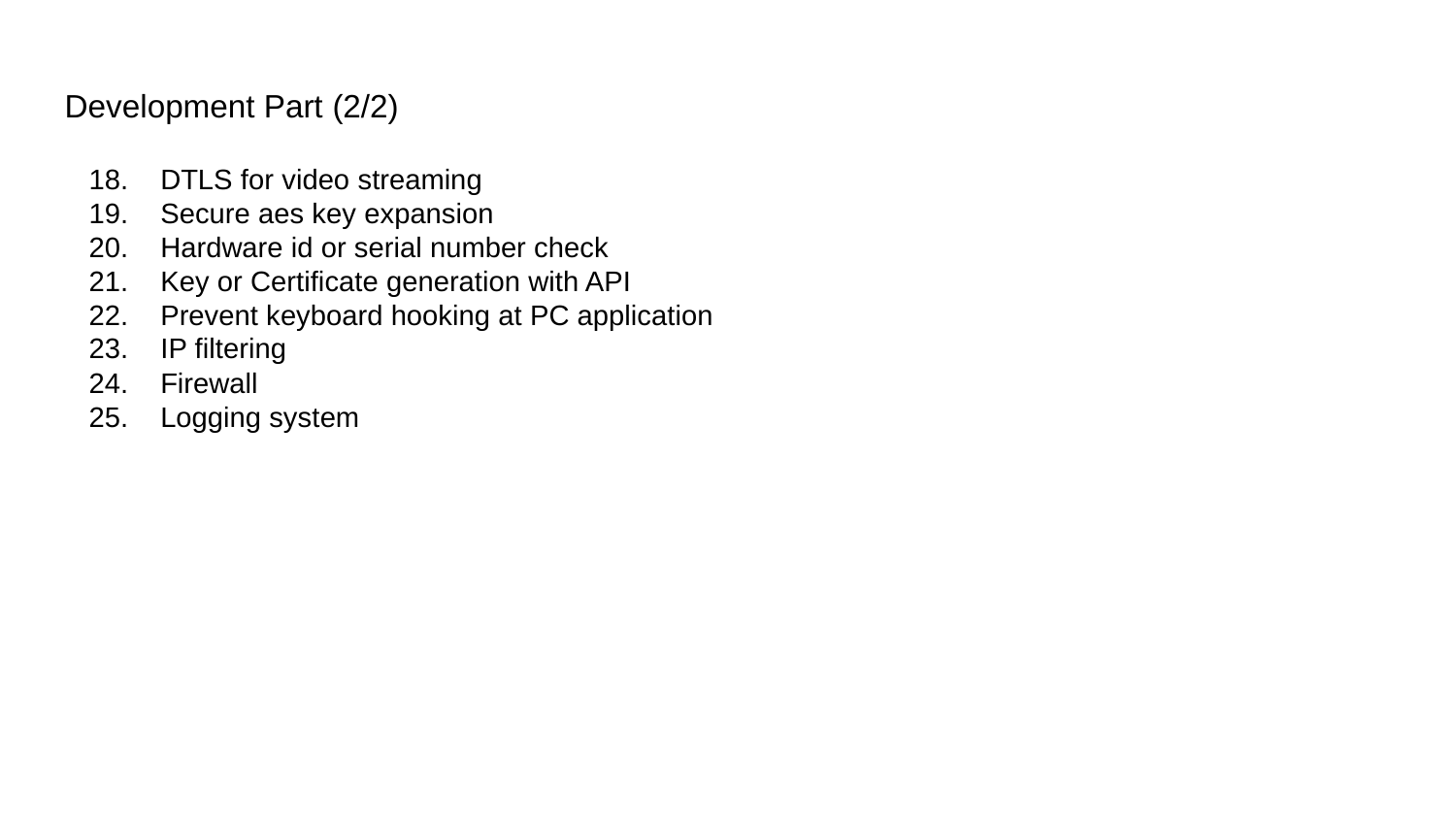

Development Part (2/2)
18.    DTLS for video streaming
19.    Secure aes key expansion
20.    Hardware id or serial number check
21.    Key or Certificate generation with API
22.    Prevent keyboard hooking at PC application
23.    IP filtering
24.    Firewall
25.    Logging system